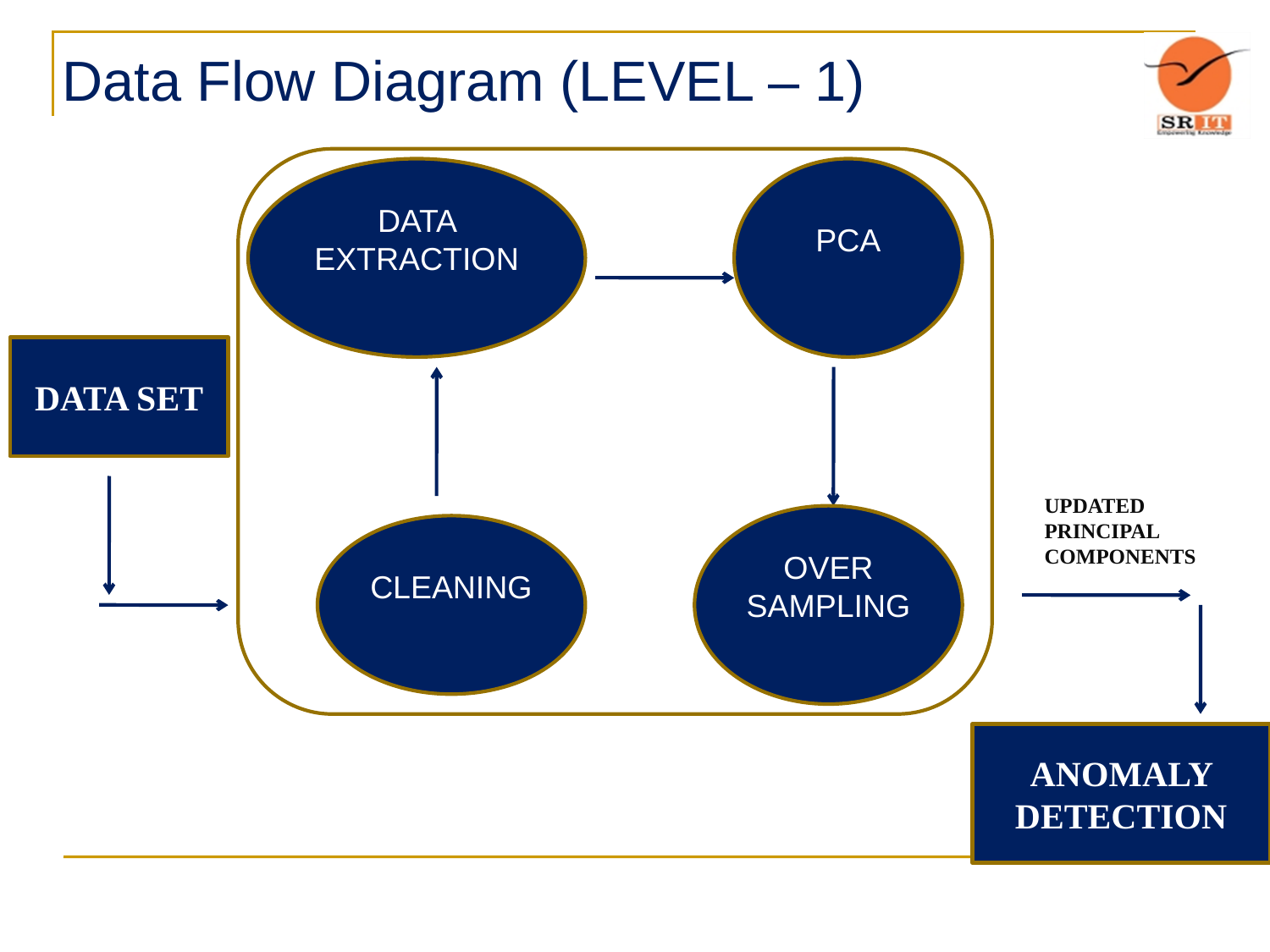

# Data Flow Diagram (LEVEL – 1)

DATA EXTRACTION

PCA

DATA SET
UPDATED
PRINCIPAL
COMPONENTS
OVER
SAMPLING

CLEANING

ANOMALY DETECTION